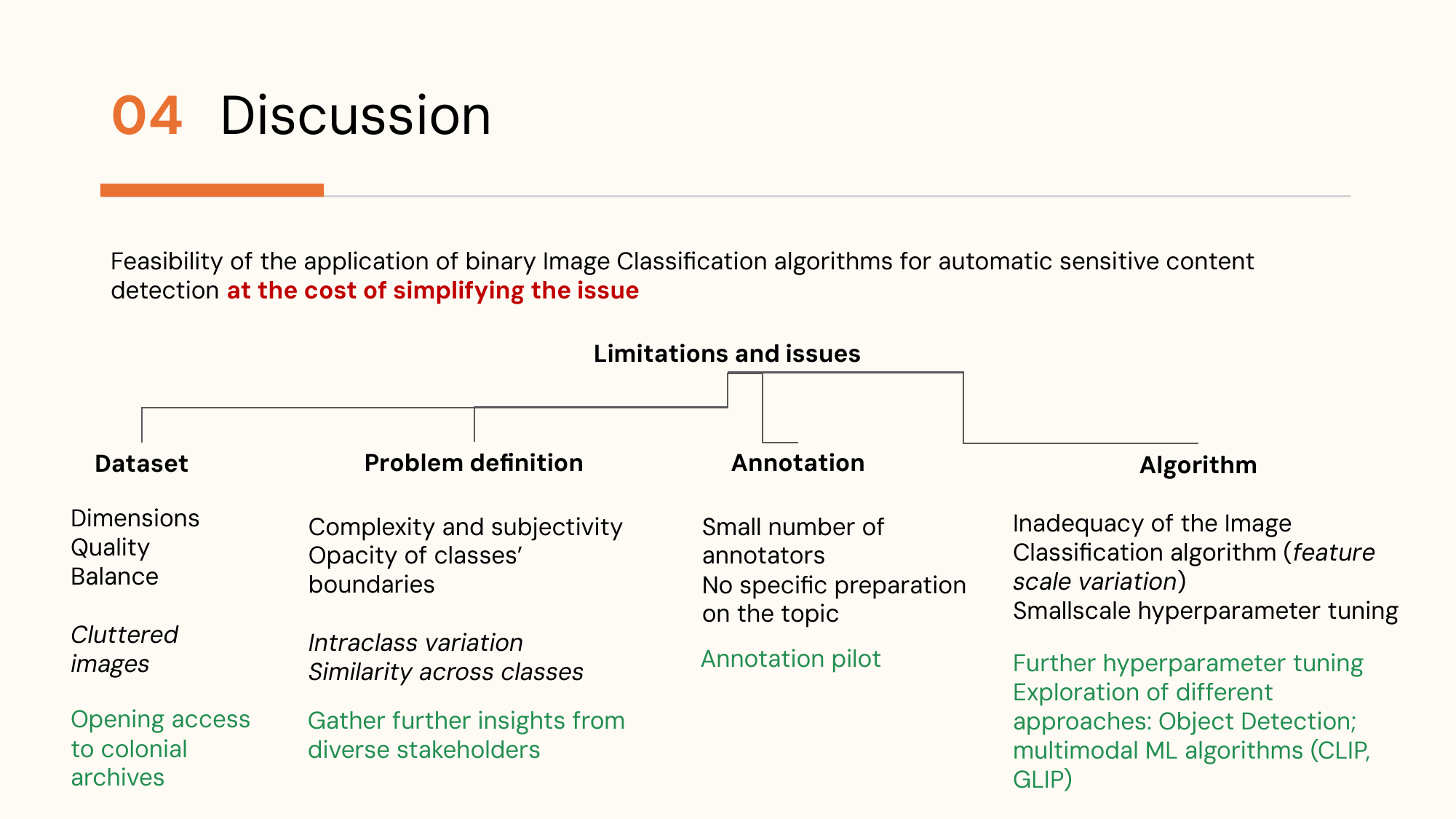

# 04	Discussion

Feasibility of the application of binary Image Classification algorithms for automatic sensitive content detection at the cost of simplifying the issue
Limitations and issues
Problem definition
Annotation
Dataset
Algorithm
Dimensions
Quality
Balance

Cluttered images
Inadequacy of the Image Classification algorithm (feature scale variation)
Smallscale hyperparameter tuning
Complexity and subjectivity
Opacity of classes’ boundaries

Intraclass variation
Similarity across classes
Small number of annotators
No specific preparation on the topic
Annotation pilot
Further hyperparameter tuning
Exploration of different approaches: Object Detection; multimodal ML algorithms (CLIP, GLIP)
Opening access to colonial archives
Gather further insights from diverse stakeholders